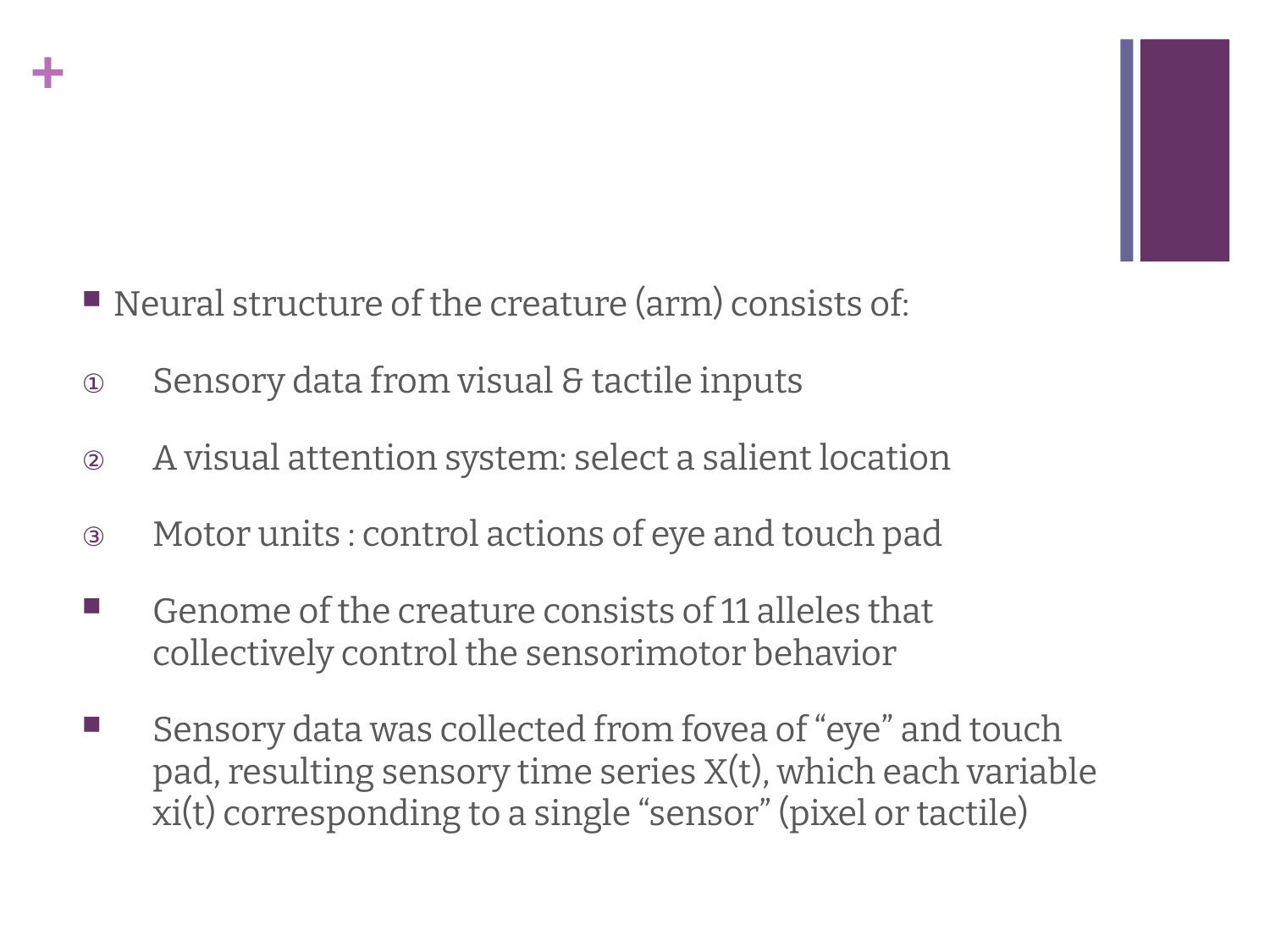

#
Neural structure of the creature (arm) consists of:
Sensory data from visual & tactile inputs
A visual attention system: select a salient location
Motor units : control actions of eye and touch pad
Genome of the creature consists of 11 alleles that collectively control the sensorimotor behavior
Sensory data was collected from fovea of “eye” and touch pad, resulting sensory time series X(t), which each variable xi(t) corresponding to a single “sensor” (pixel or tactile)